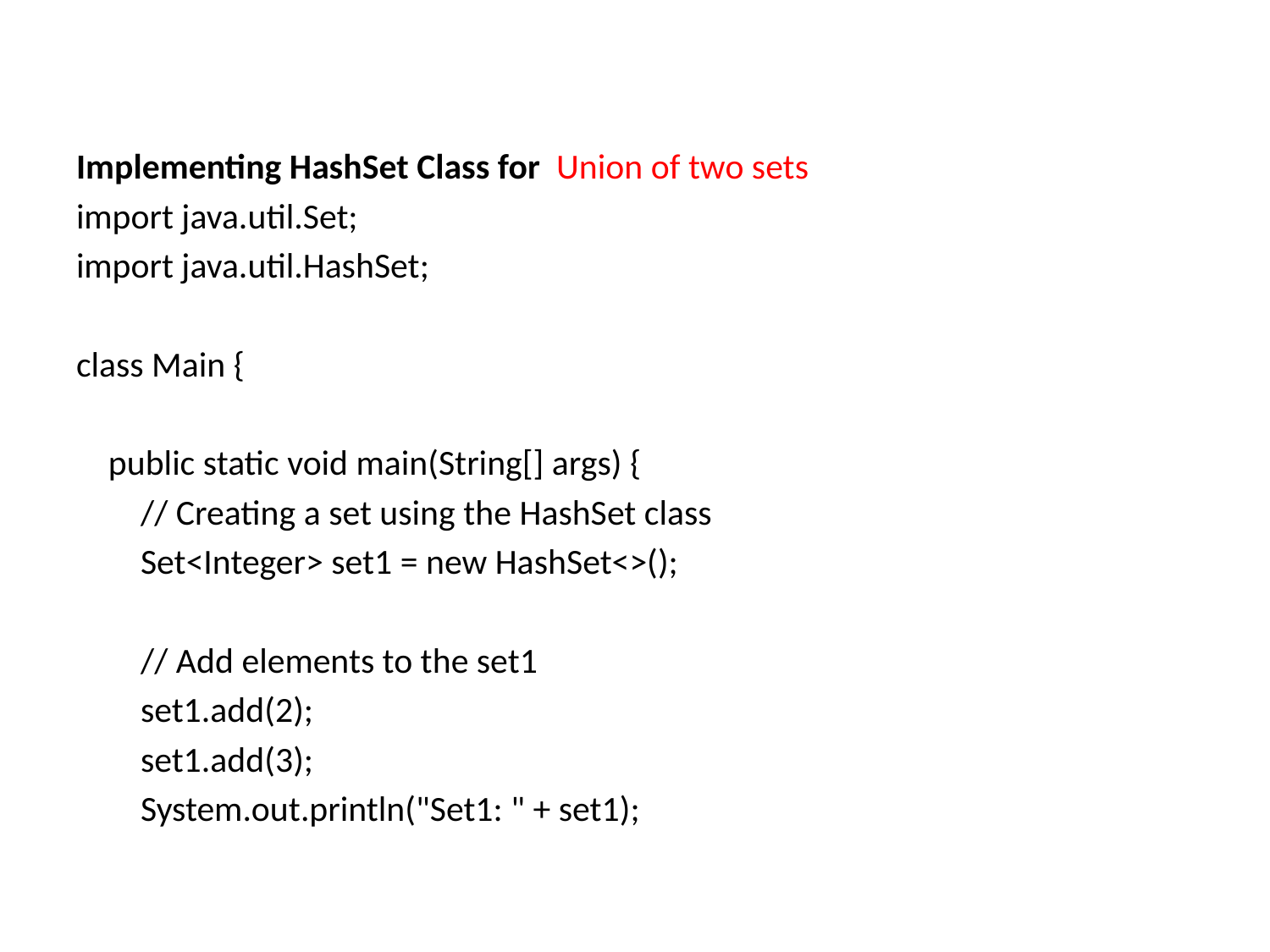

Implementing HashSet Class for  Union of two sets
import java.util.Set;
import java.util.HashSet;

class Main {

    public static void main(String[] args) {
        // Creating a set using the HashSet class
        Set<Integer> set1 = new HashSet<>();

        // Add elements to the set1
        set1.add(2);
        set1.add(3);
        System.out.println("Set1: " + set1);